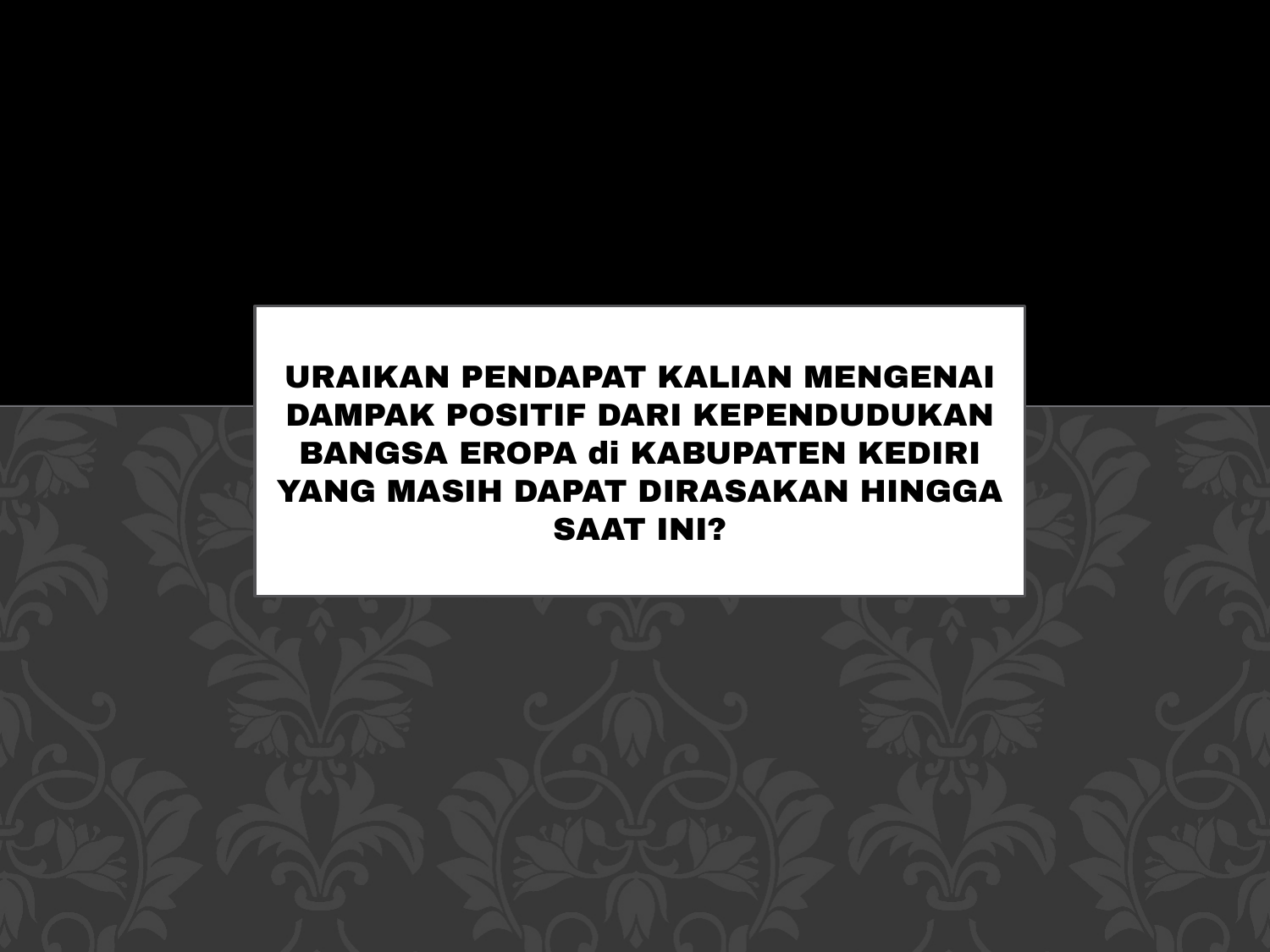

URAIKAN PENDAPAT KALIAN MENGENAI DAMPAK POSITIF DARI KEPENDUDUKAN BANGSA EROPA di KABUPATEN KEDIRI YANG MASIH DAPAT DIRASAKAN HINGGA SAAT INI?
#